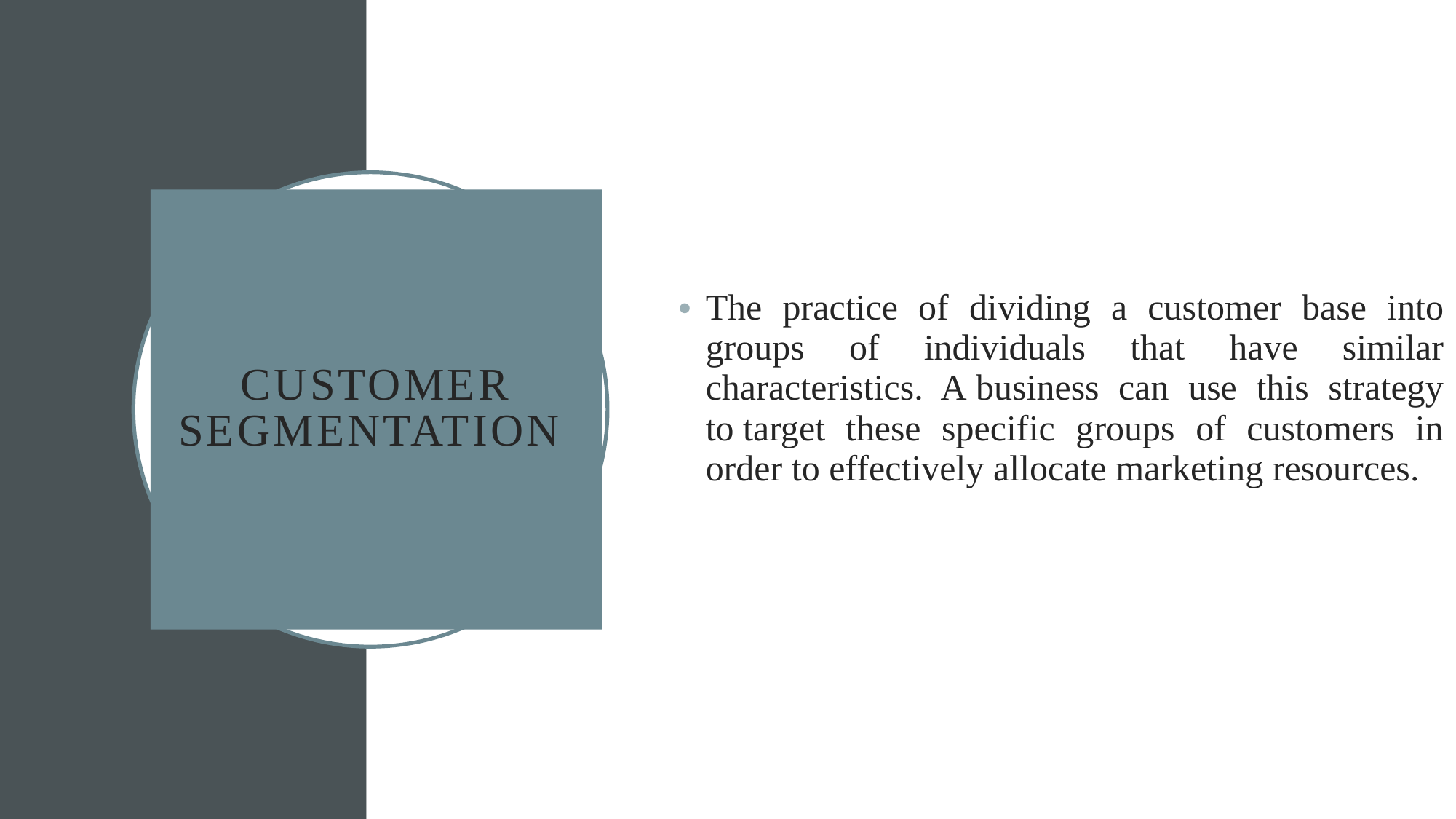

The practice of dividing a customer base into groups of individuals that have similar characteristics. A business can use this strategy to target these specific groups of customers in order to effectively allocate marketing resources.

# Customer segmentation